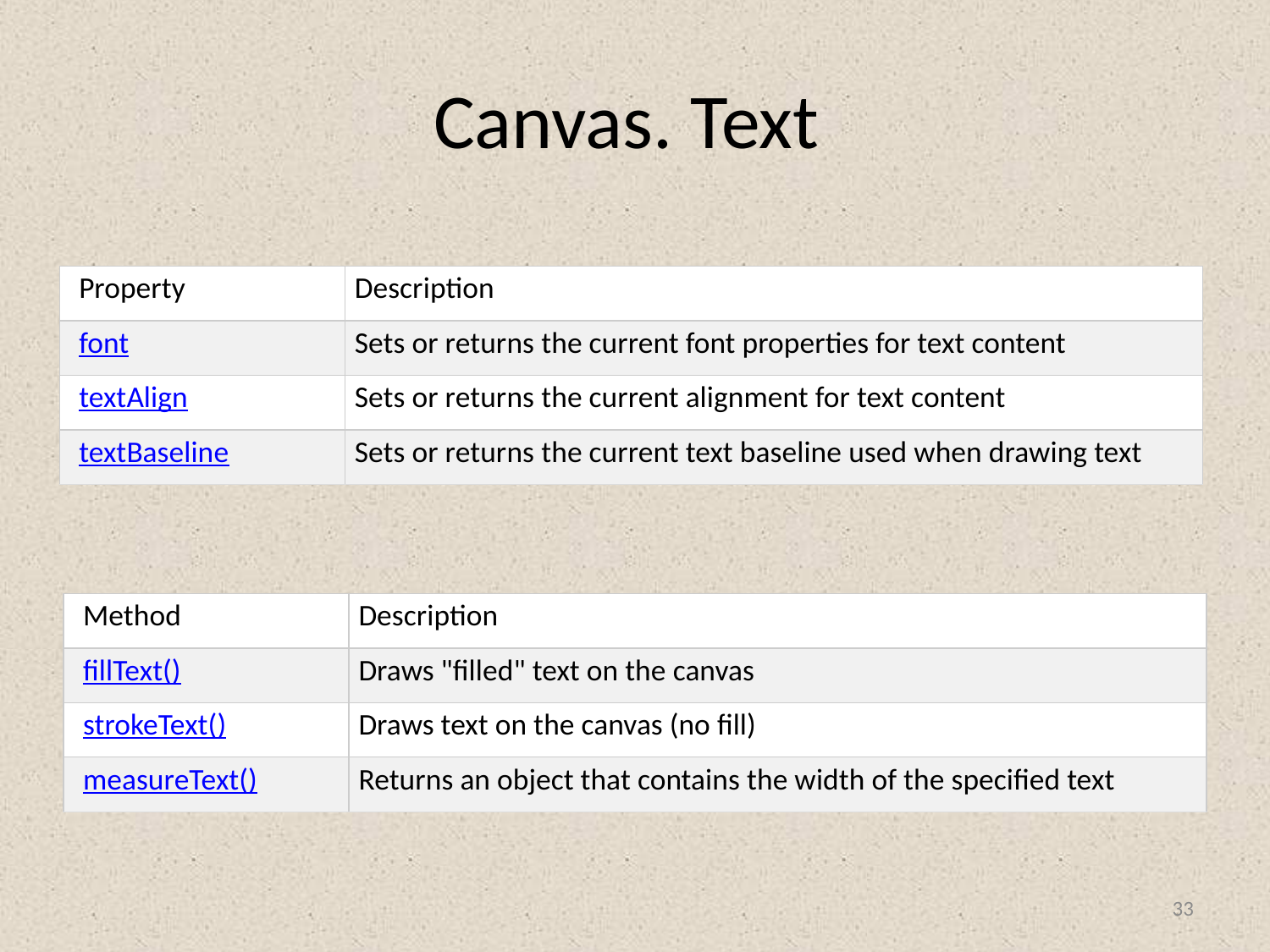

# Canvas. Text
| Property | Description |
| --- | --- |
| font | Sets or returns the current font properties for text content |
| textAlign | Sets or returns the current alignment for text content |
| textBaseline | Sets or returns the current text baseline used when drawing text |
| Method | Description |
| --- | --- |
| fillText() | Draws "filled" text on the canvas |
| strokeText() | Draws text on the canvas (no fill) |
| measureText() | Returns an object that contains the width of the specified text |
33